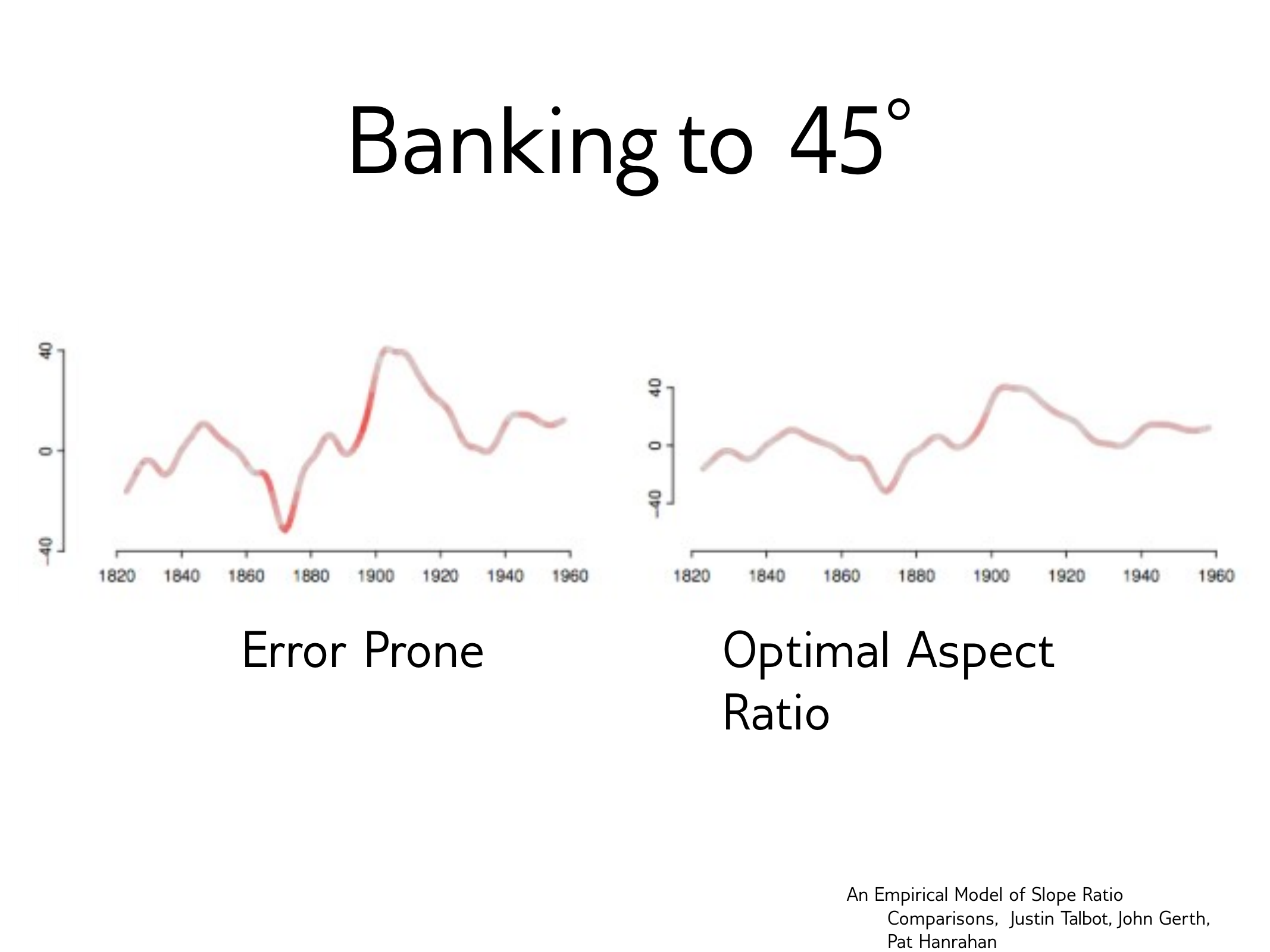

# Banking	to	45°

Error Prone
Optimal Aspect Ratio
An Empirical Model of Slope Ratio Comparisons,  Justin Talbot, John Gerth, Pat Hanrahan